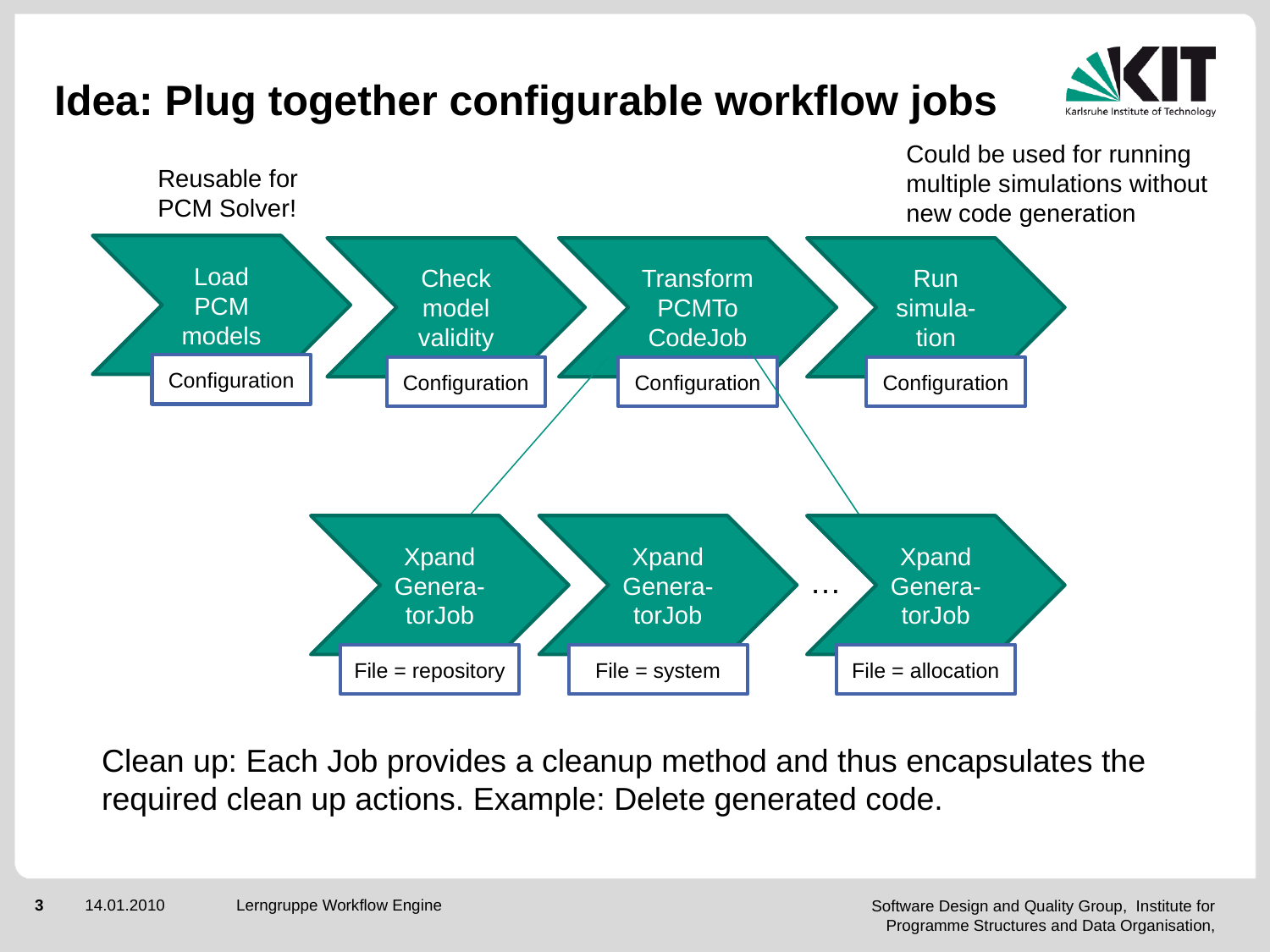

# Idea: Plug together configurable workflow jobs
Could be used for running multiple simulations without new code generation

Reusable for PCM Solver!

Load PCM models
Check model validity
TransformPCMTo CodeJob
Run simula-tion
Configuration
Configuration
Configuration
Configuration
Xpand Genera-torJob
Xpand Genera-torJob
Xpand Genera-torJob
…
File = repository
File = system
File = allocation
Clean up: Each Job provides a cleanup method and thus encapsulates the required clean up actions. Example: Delete generated code.
Lerngruppe Workflow Engine